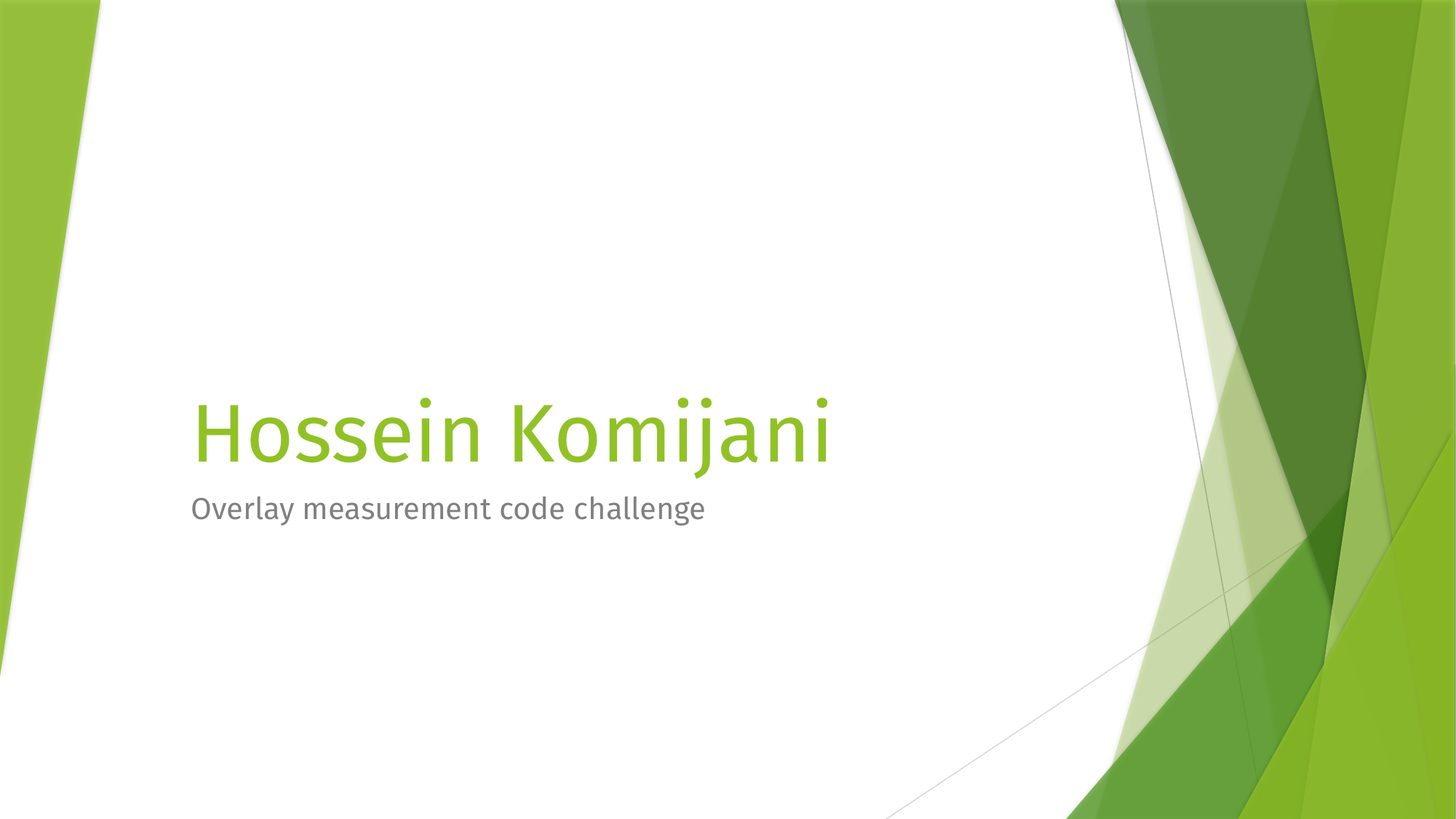

# Hossein Komijani
Overlay measurement code challenge